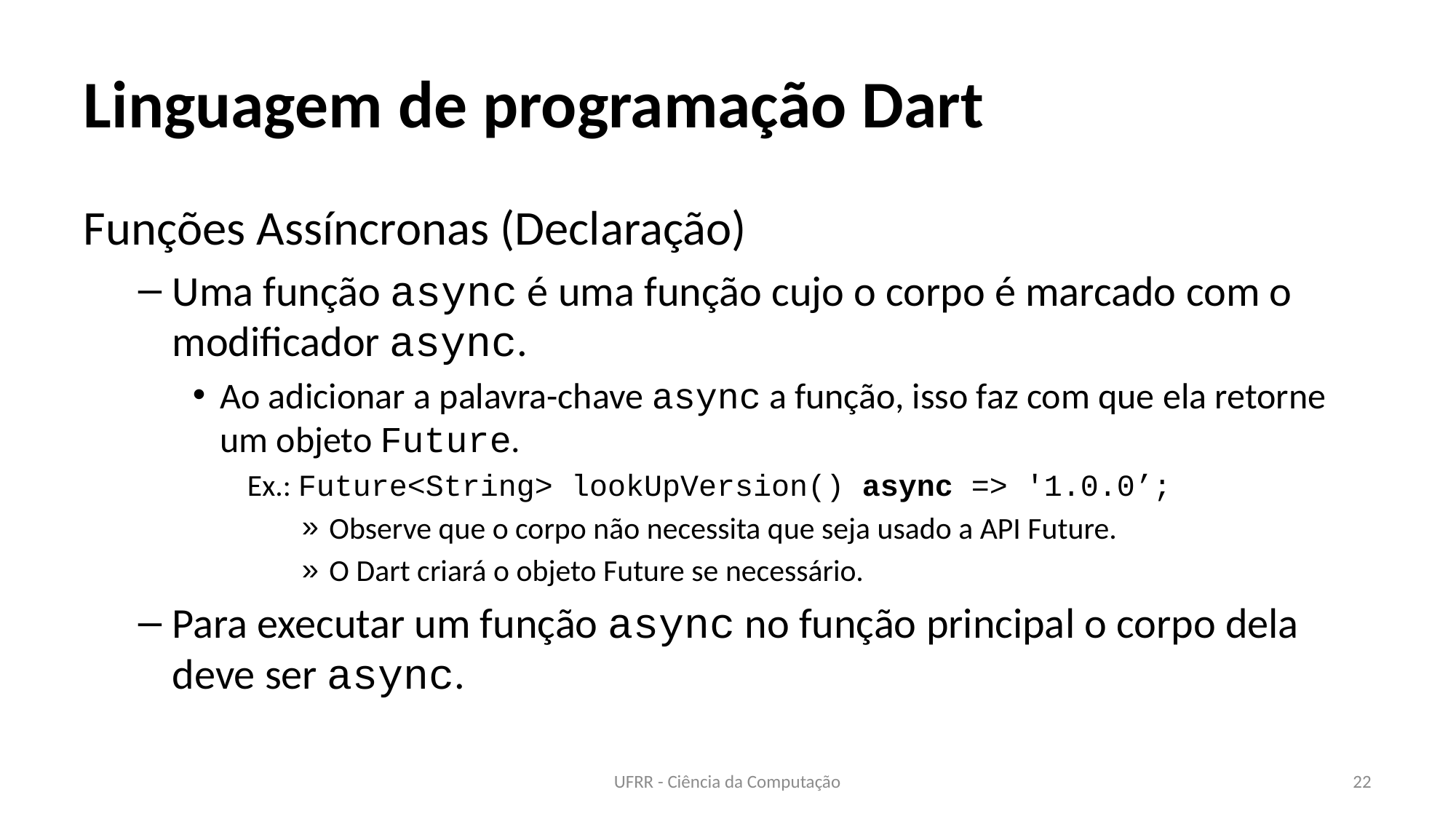

# Linguagem de programação Dart
Funções Assíncronas (Declaração)
Uma função async é uma função cujo o corpo é marcado com o modificador async.
Ao adicionar a palavra-chave async a função, isso faz com que ela retorne um objeto Future.
Ex.: Future<String> lookUpVersion() async => ′1.0.0’;
Observe que o corpo não necessita que seja usado a API Future.
O Dart criará o objeto Future se necessário.
Para executar um função async no função principal o corpo dela deve ser async.
UFRR - Ciência da Computação
22